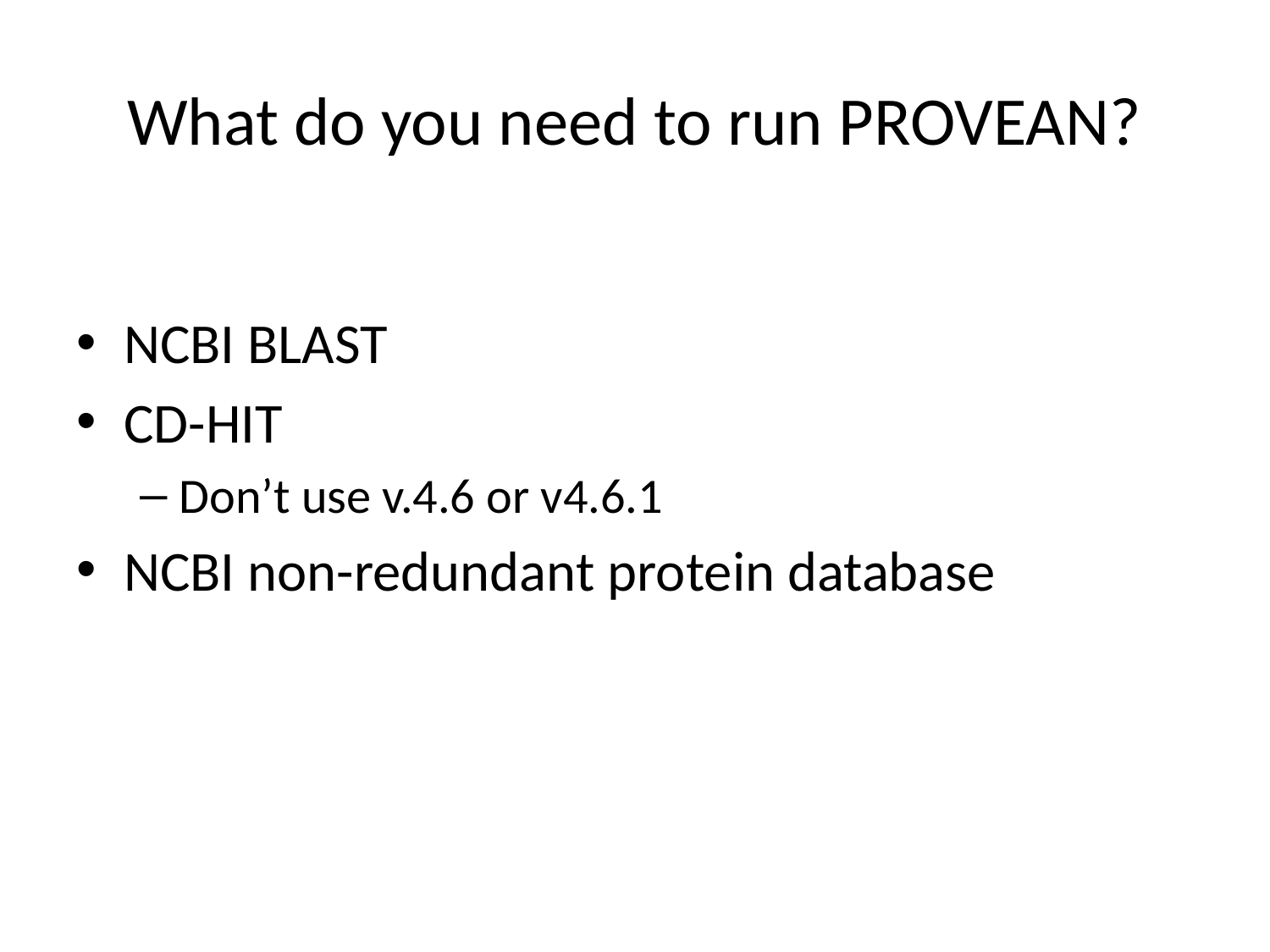

# What do you need to run PROVEAN?

NCBI BLAST
CD-HIT
Don’t use v.4.6 or v4.6.1
NCBI non-redundant protein database